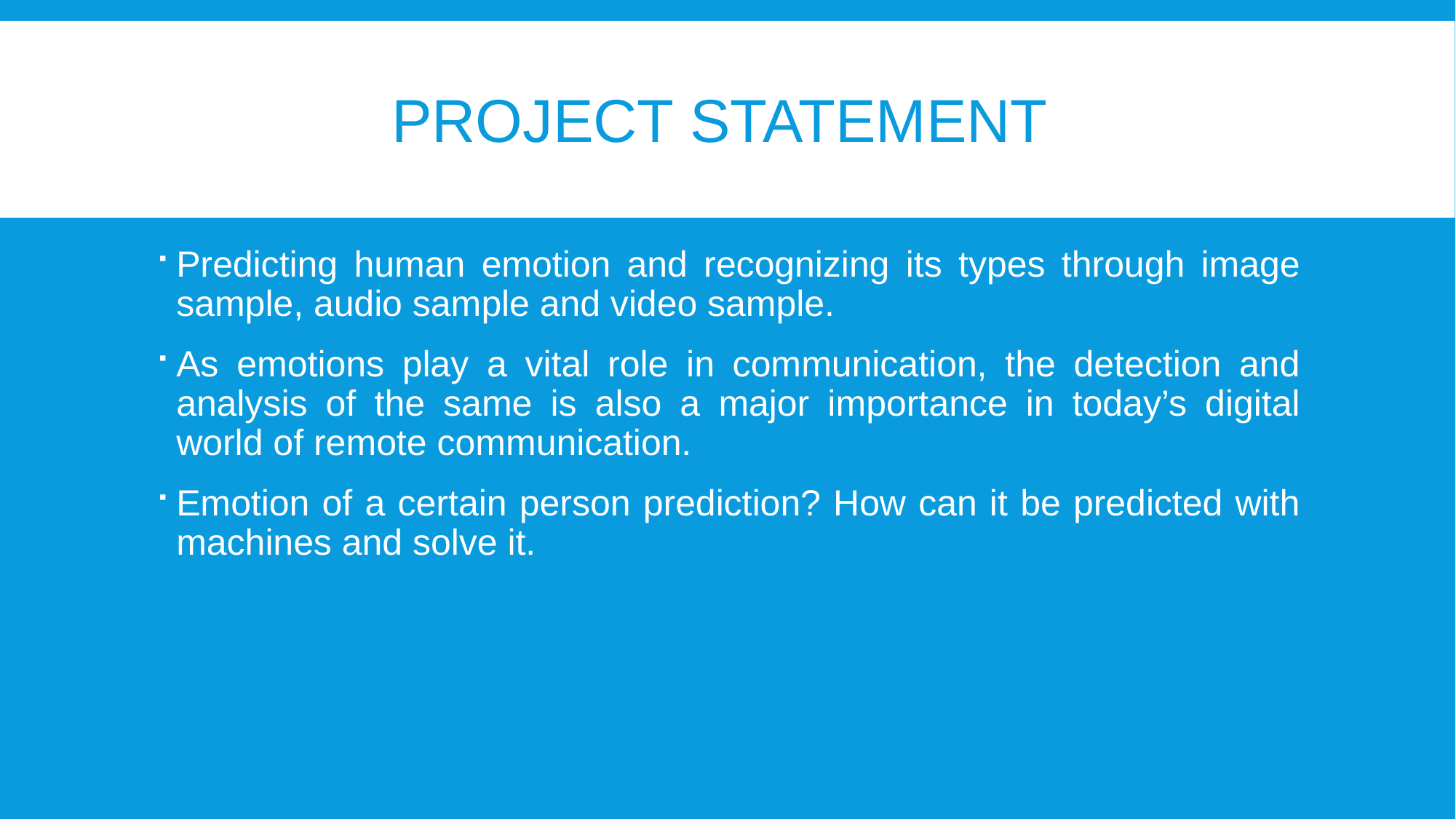

# PROJECT STATEMENT
Predicting human emotion and recognizing its types through image sample, audio sample and video sample.
As emotions play a vital role in communication, the detection and analysis of the same is also a major importance in today’s digital world of remote communication.
Emotion of a certain person prediction? How can it be predicted with machines and solve it.